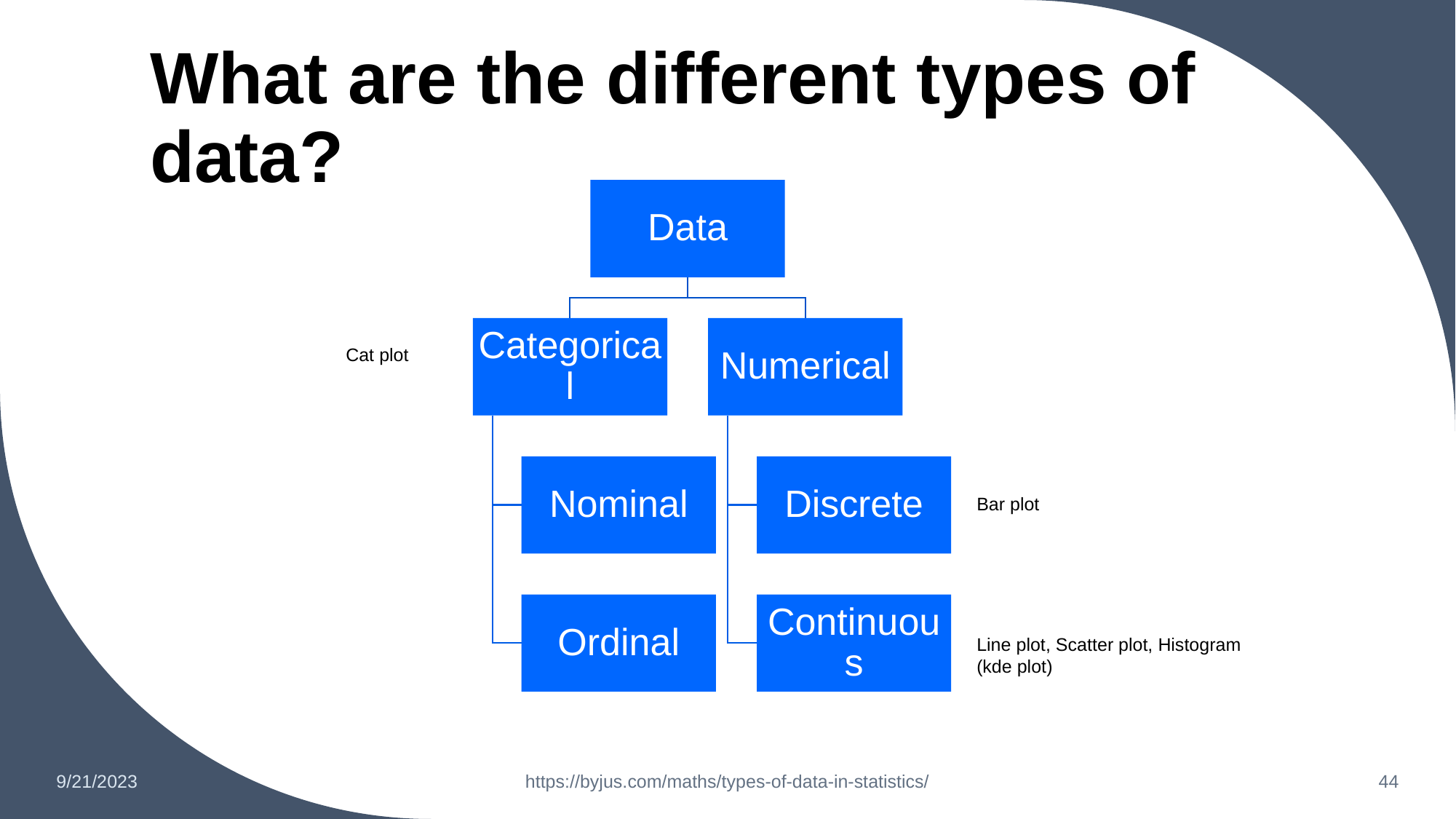

# What are the different types of data?

Data

Categorical

Numerical

Nominal

Discrete

Ordinal

Continuous
Cat plot
Bar plot
You
Line plot, Scatter plot, Histogram (kde plot)
9/21/2023
https://byjus.com/maths/types-of-data-in-statistics/
44